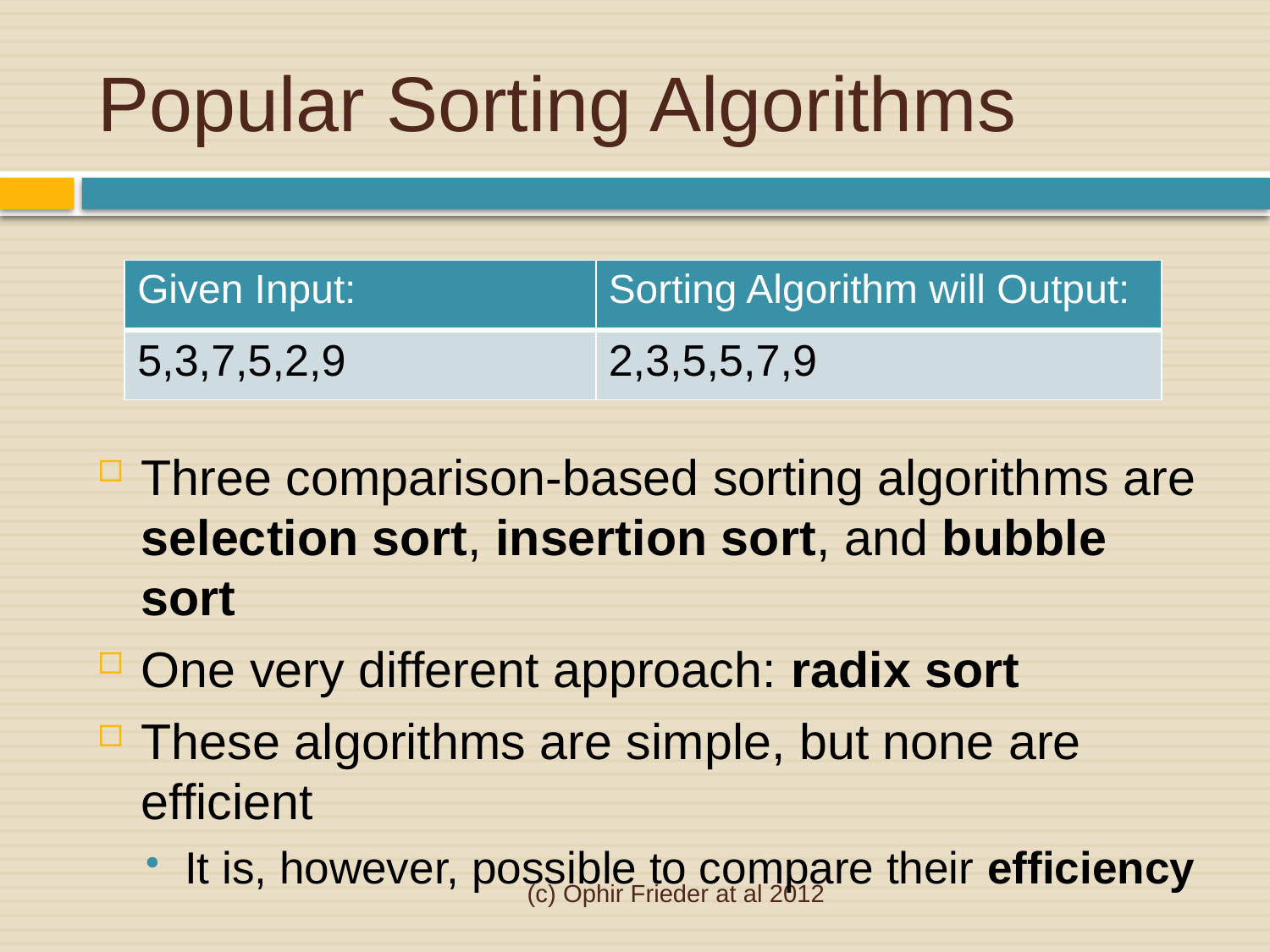

# Popular Sorting Algorithms
| Given Input: | Sorting Algorithm will Output: |
| --- | --- |
| 5,3,7,5,2,9 | 2,3,5,5,7,9 |
Three comparison-based sorting algorithms are selection sort, insertion sort, and bubble sort
One very different approach: radix sort
These algorithms are simple, but none are efficient
It is, however, possible to compare their efficiency
(c) Ophir Frieder at al 2012